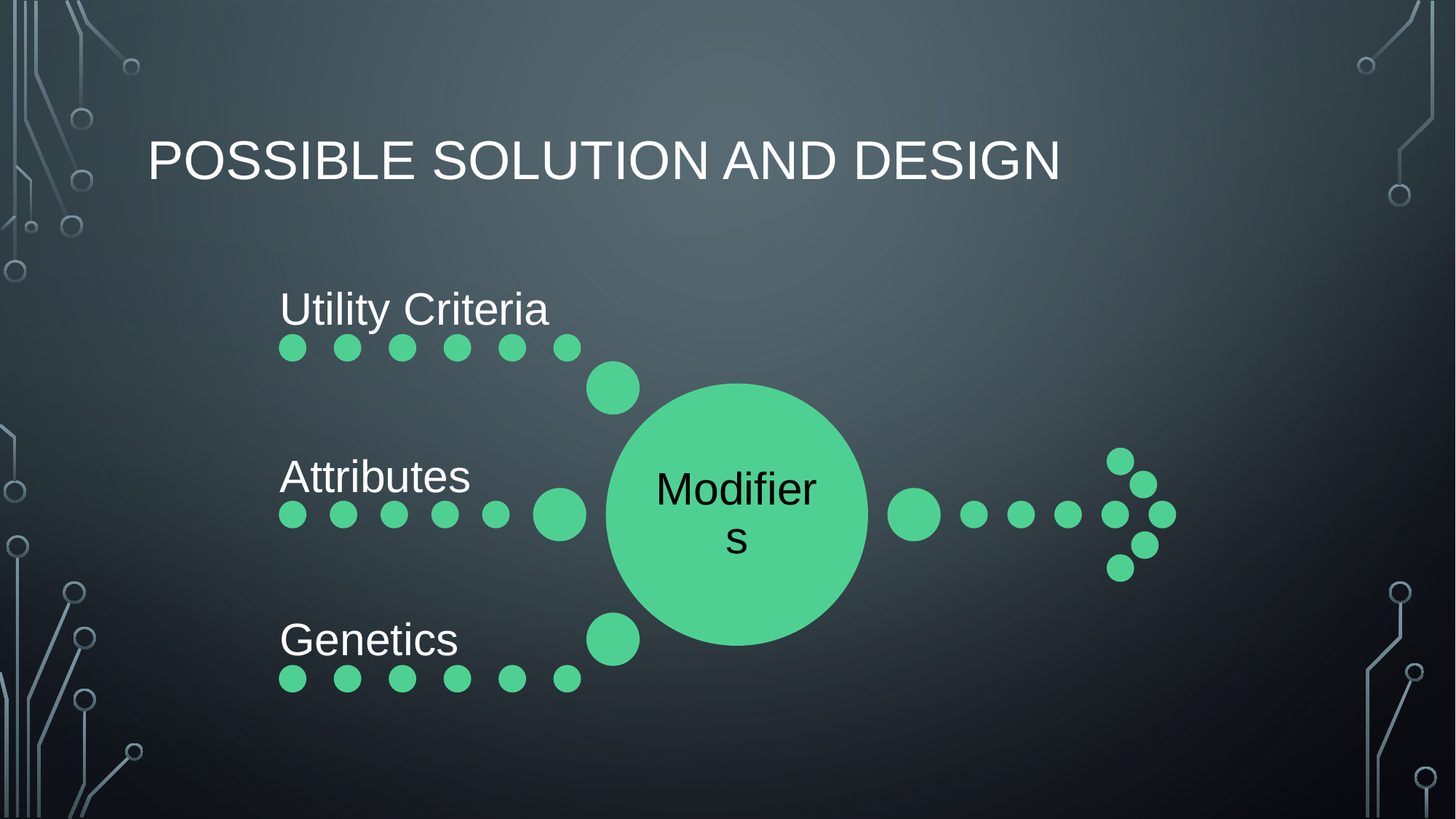

# Possible Solution and design
Modifiers
Utility Criteria
Attributes
Genetics